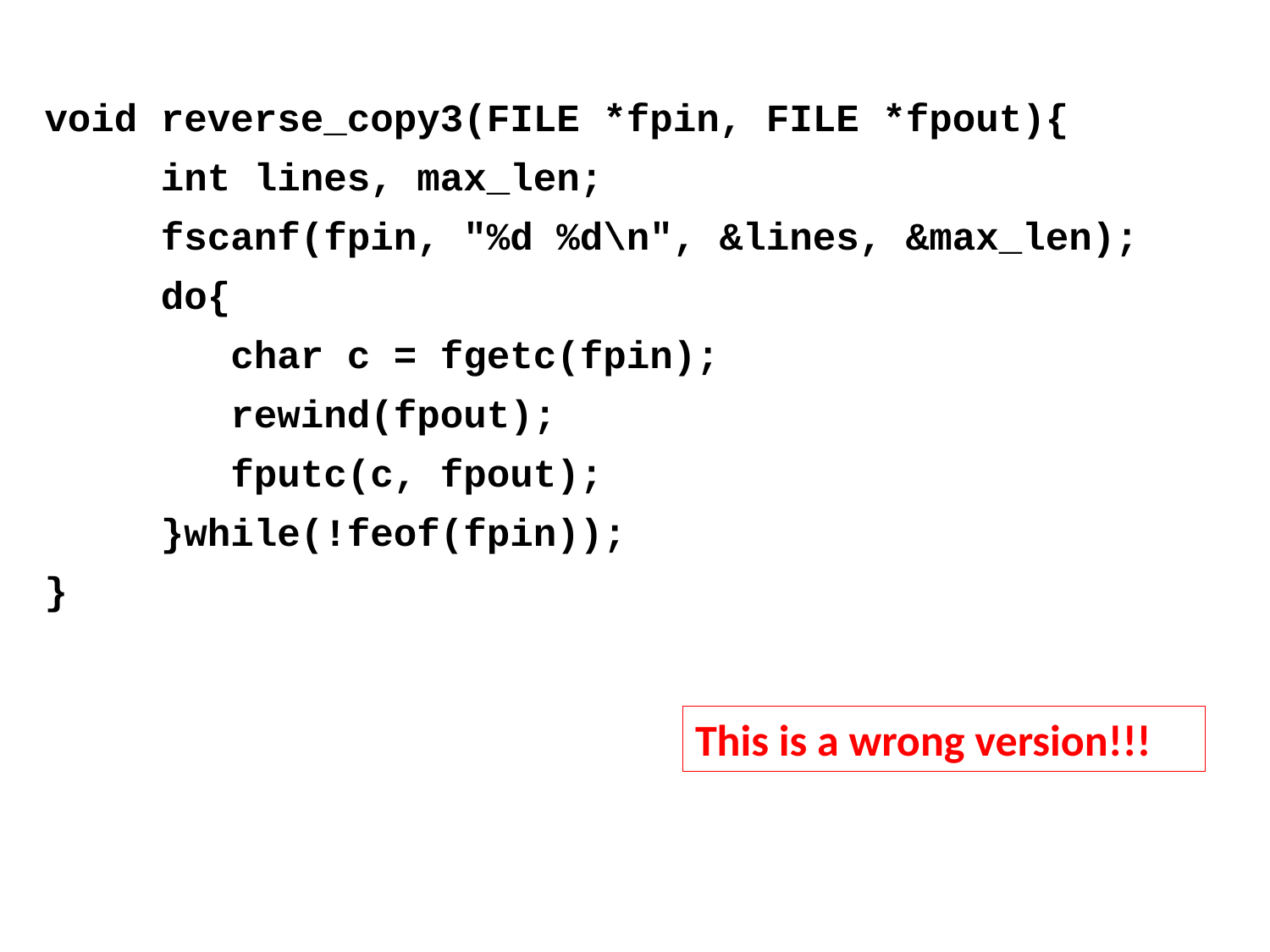

void reverse_copy3(FILE *fpin, FILE *fpout){
     int lines, max_len;
     fscanf(fpin, "%d %d\n", &lines, &max_len);
     do{
        char c = fgetc(fpin);
        rewind(fpout);
        fputc(c, fpout);
     }while(!feof(fpin));
}

This is a wrong version!!!
56